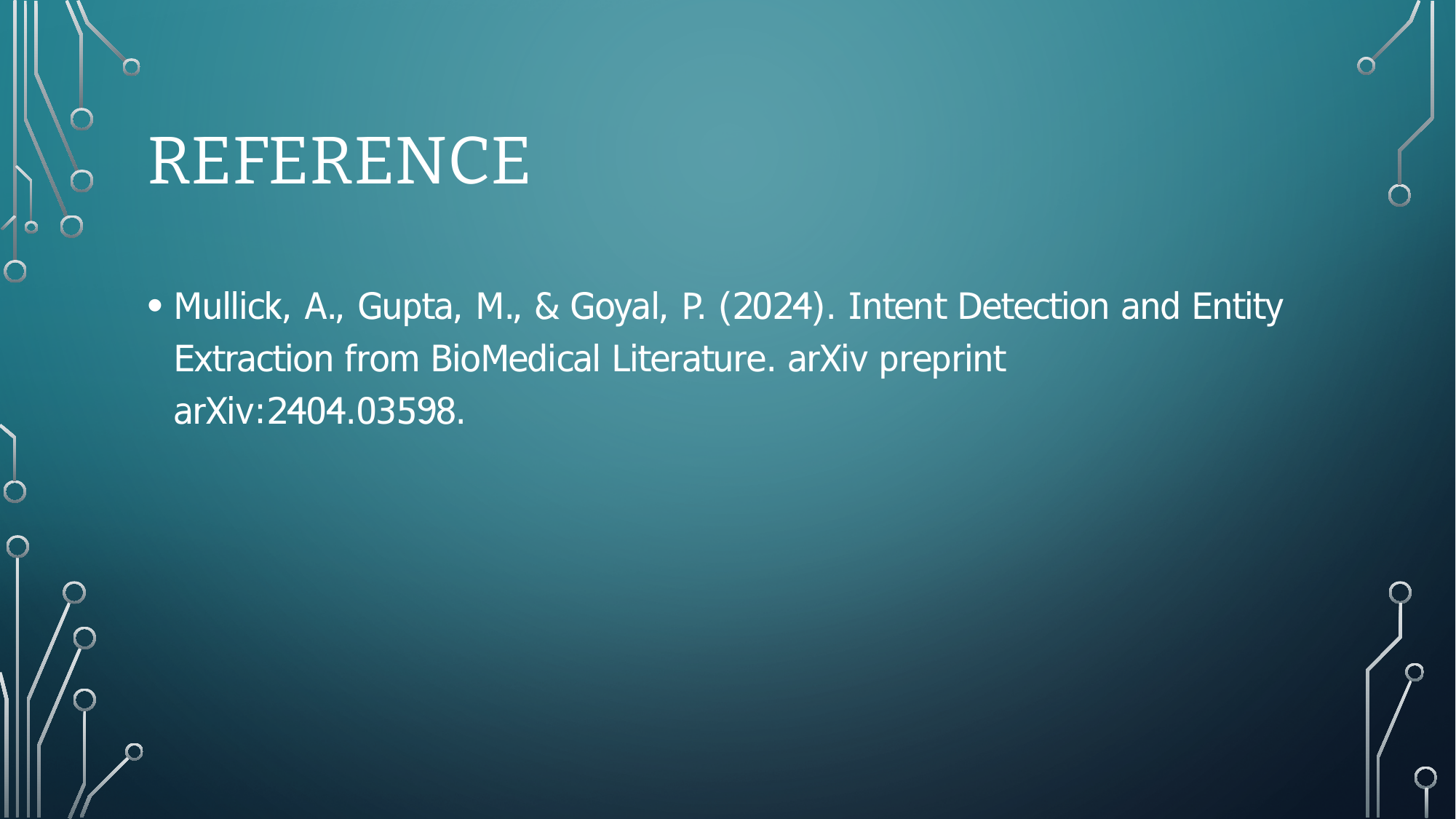

# Reference
Mullick, A., Gupta, M., & Goyal, P. (2024). Intent Detection and Entity Extraction from BioMedical Literature. arXiv preprint arXiv:2404.03598.